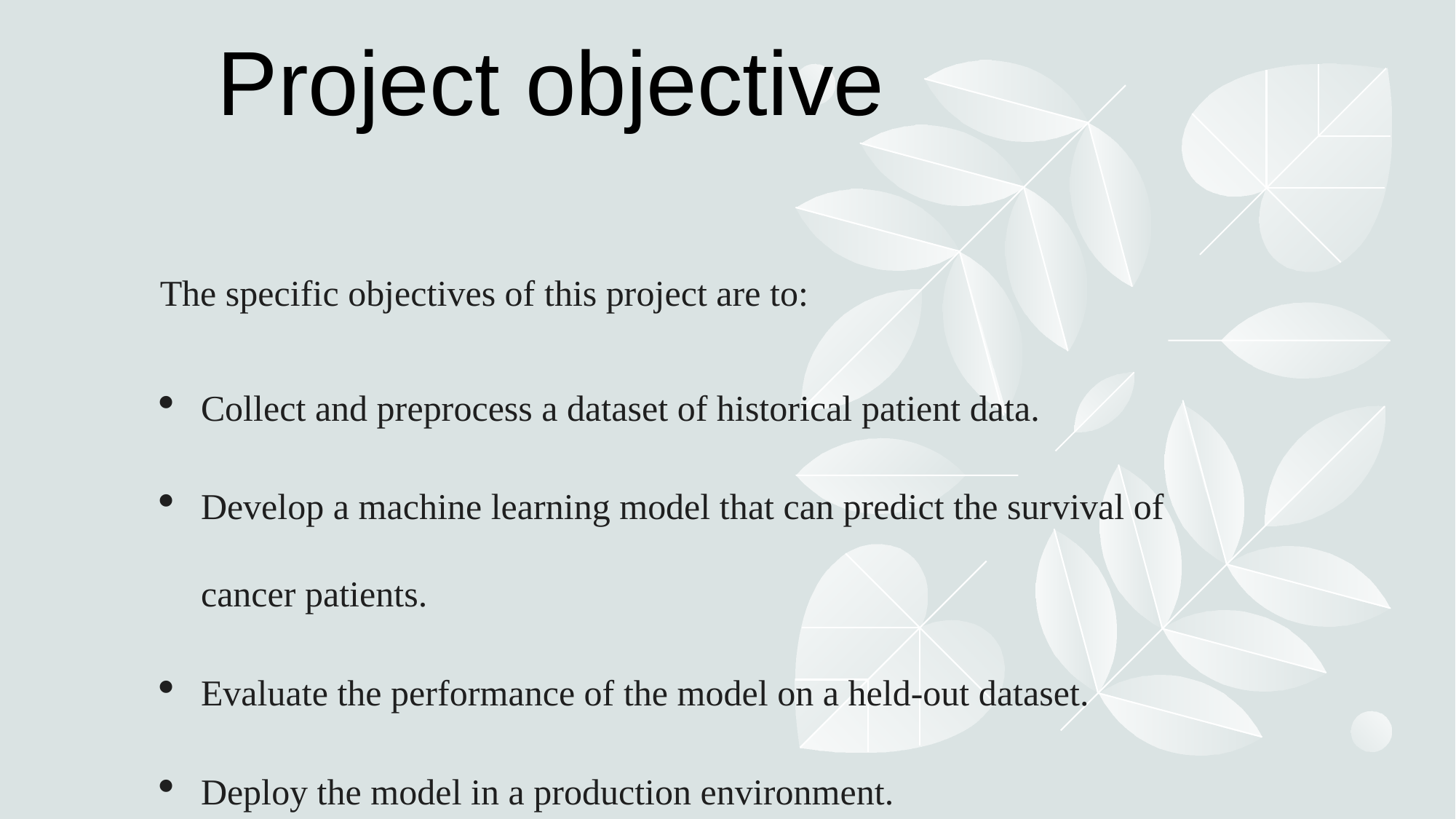

# Project objective
The specific objectives of this project are to:
Collect and preprocess a dataset of historical patient data.
Develop a machine learning model that can predict the survival of cancer patients.
Evaluate the performance of the model on a held-out dataset.
Deploy the model in a production environment.